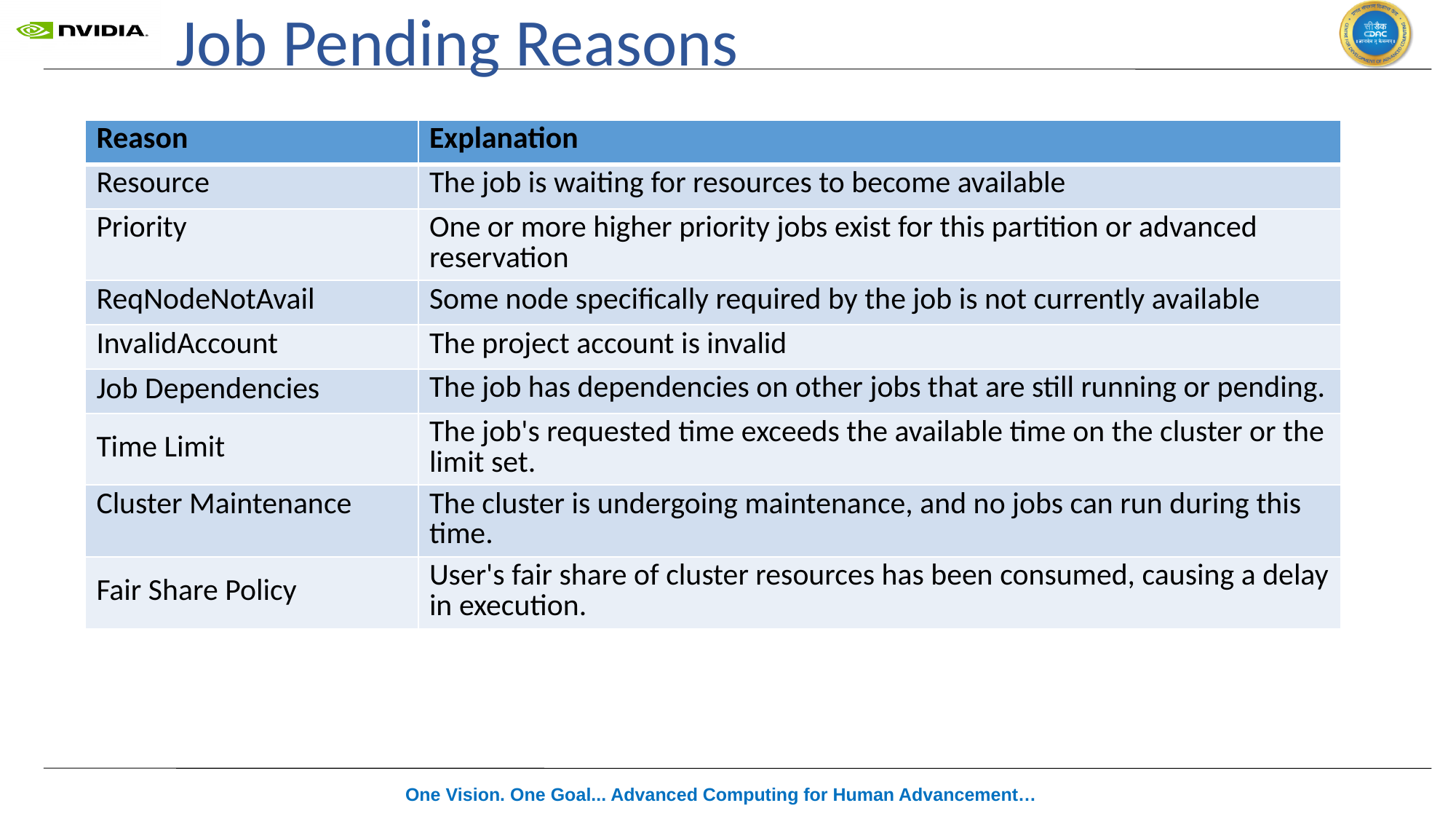

# Job Pending Reasons
| Reason | Explanation |
| --- | --- |
| Resource | The job is waiting for resources to become available |
| Priority | One or more higher priority jobs exist for this partition or advanced reservation |
| ReqNodeNotAvail | Some node specifically required by the job is not currently available |
| InvalidAccount | The project account is invalid |
| Job Dependencies | The job has dependencies on other jobs that are still running or pending. |
| Time Limit | The job's requested time exceeds the available time on the cluster or the limit set. |
| Cluster Maintenance | The cluster is undergoing maintenance, and no jobs can run during this time. |
| Fair Share Policy | User's fair share of cluster resources has been consumed, causing a delay in execution. |